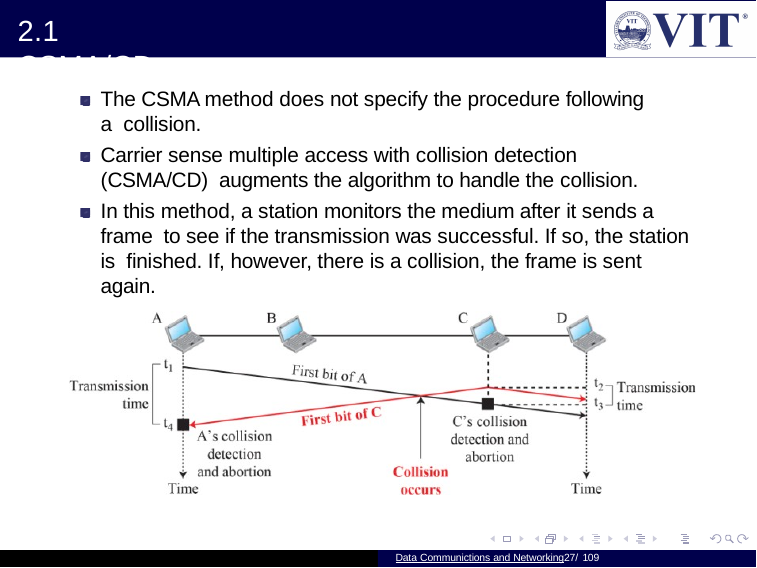

# 2.1 CSMA/CD
The CSMA method does not specify the procedure following a  collision.
Carrier sense multiple access with collision detection (CSMA/CD)  augments the algorithm to handle the collision.
In this method, a station monitors the medium after it sends a frame  to see if the transmission was successful. If so, the station is  finished. If, however, there is a collision, the frame is sent again.

Data Communictions and Networking27/ 109